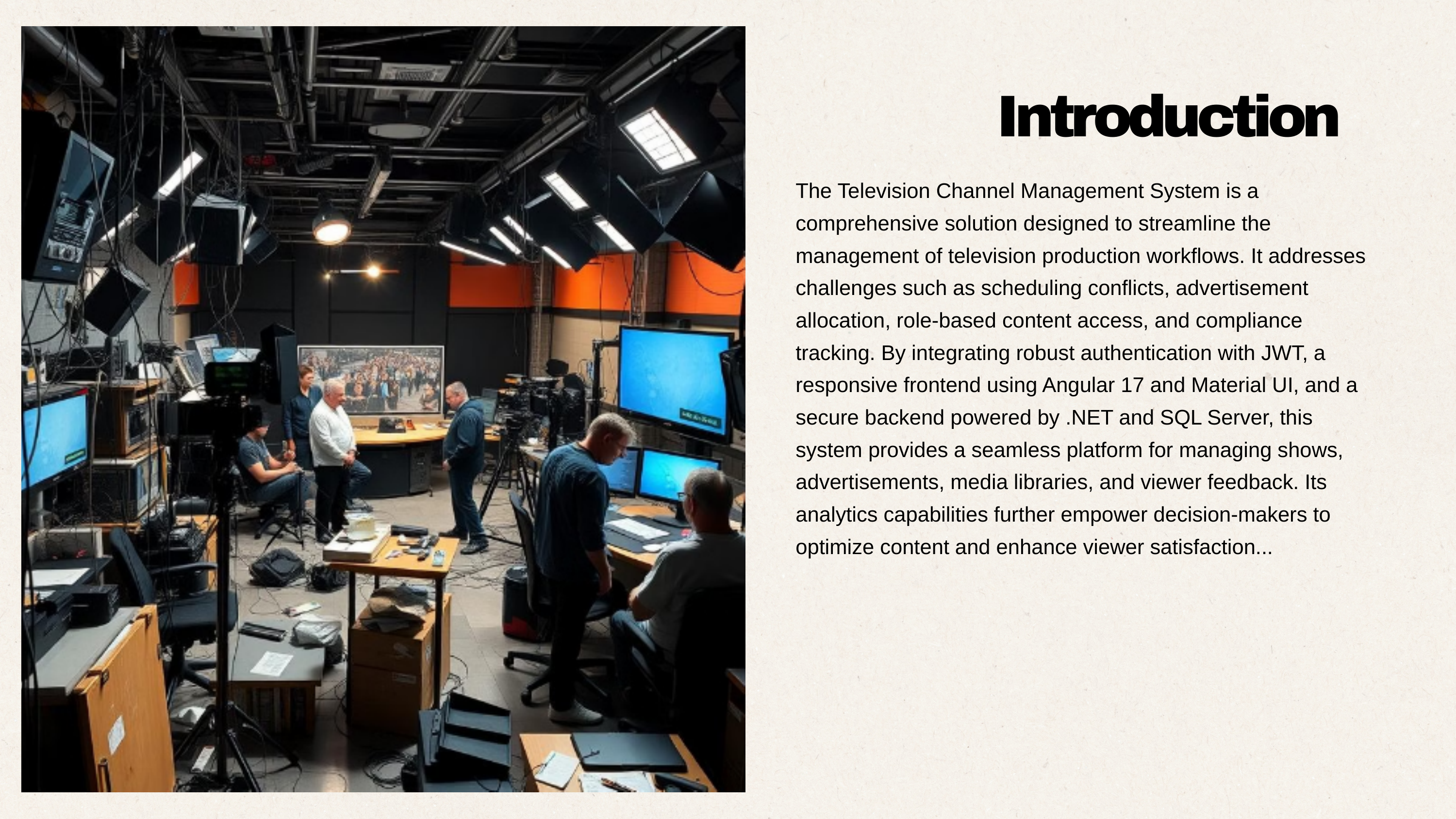

Introduction
The Television Channel Management System is a comprehensive solution designed to streamline the management of television production workflows. It addresses challenges such as scheduling conflicts, advertisement allocation, role-based content access, and compliance tracking. By integrating robust authentication with JWT, a responsive frontend using Angular 17 and Material UI, and a secure backend powered by .NET and SQL Server, this system provides a seamless platform for managing shows, advertisements, media libraries, and viewer feedback. Its analytics capabilities further empower decision-makers to optimize content and enhance viewer satisfaction...